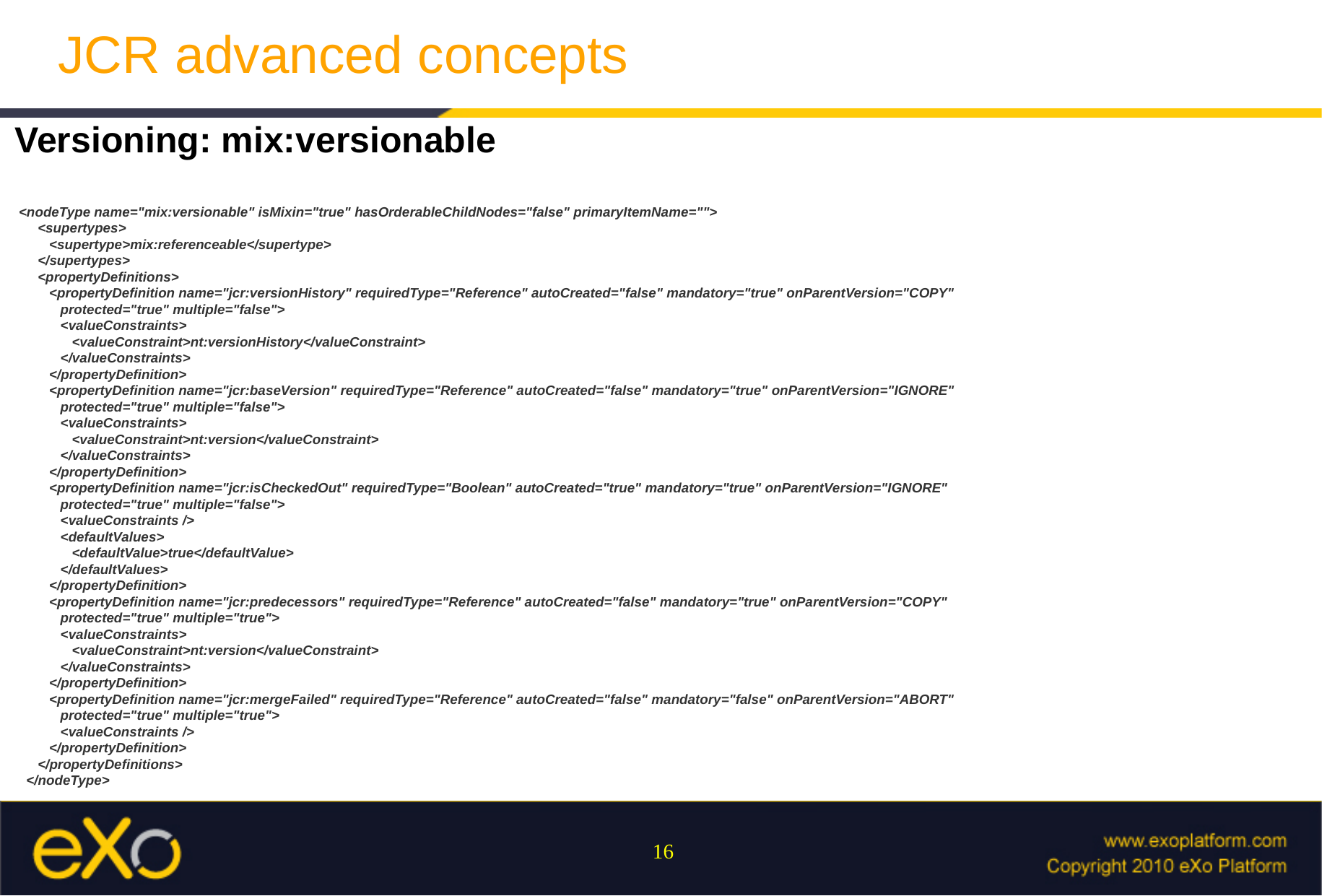

JCR advanced concepts
Versioning: mix:versionable

 <nodeType name="mix:versionable" isMixin="true" hasOrderableChildNodes="false" primaryItemName="">
      <supertypes>
         <supertype>mix:referenceable</supertype>
      </supertypes>
      <propertyDefinitions>
         <propertyDefinition name="jcr:versionHistory" requiredType="Reference" autoCreated="false" mandatory="true" onParentVersion="COPY"
            protected="true" multiple="false">
            <valueConstraints>
               <valueConstraint>nt:versionHistory</valueConstraint>
            </valueConstraints>
         </propertyDefinition>
         <propertyDefinition name="jcr:baseVersion" requiredType="Reference" autoCreated="false" mandatory="true" onParentVersion="IGNORE"
            protected="true" multiple="false">
            <valueConstraints>
               <valueConstraint>nt:version</valueConstraint>
            </valueConstraints>
         </propertyDefinition>
         <propertyDefinition name="jcr:isCheckedOut" requiredType="Boolean" autoCreated="true" mandatory="true" onParentVersion="IGNORE"
            protected="true" multiple="false">
            <valueConstraints />
            <defaultValues>
               <defaultValue>true</defaultValue>
            </defaultValues>
         </propertyDefinition>
         <propertyDefinition name="jcr:predecessors" requiredType="Reference" autoCreated="false" mandatory="true" onParentVersion="COPY"
            protected="true" multiple="true">
            <valueConstraints>
               <valueConstraint>nt:version</valueConstraint>
            </valueConstraints>
         </propertyDefinition>
         <propertyDefinition name="jcr:mergeFailed" requiredType="Reference" autoCreated="false" mandatory="false" onParentVersion="ABORT"
            protected="true" multiple="true">
            <valueConstraints />
         </propertyDefinition>
      </propertyDefinitions>
   </nodeType>